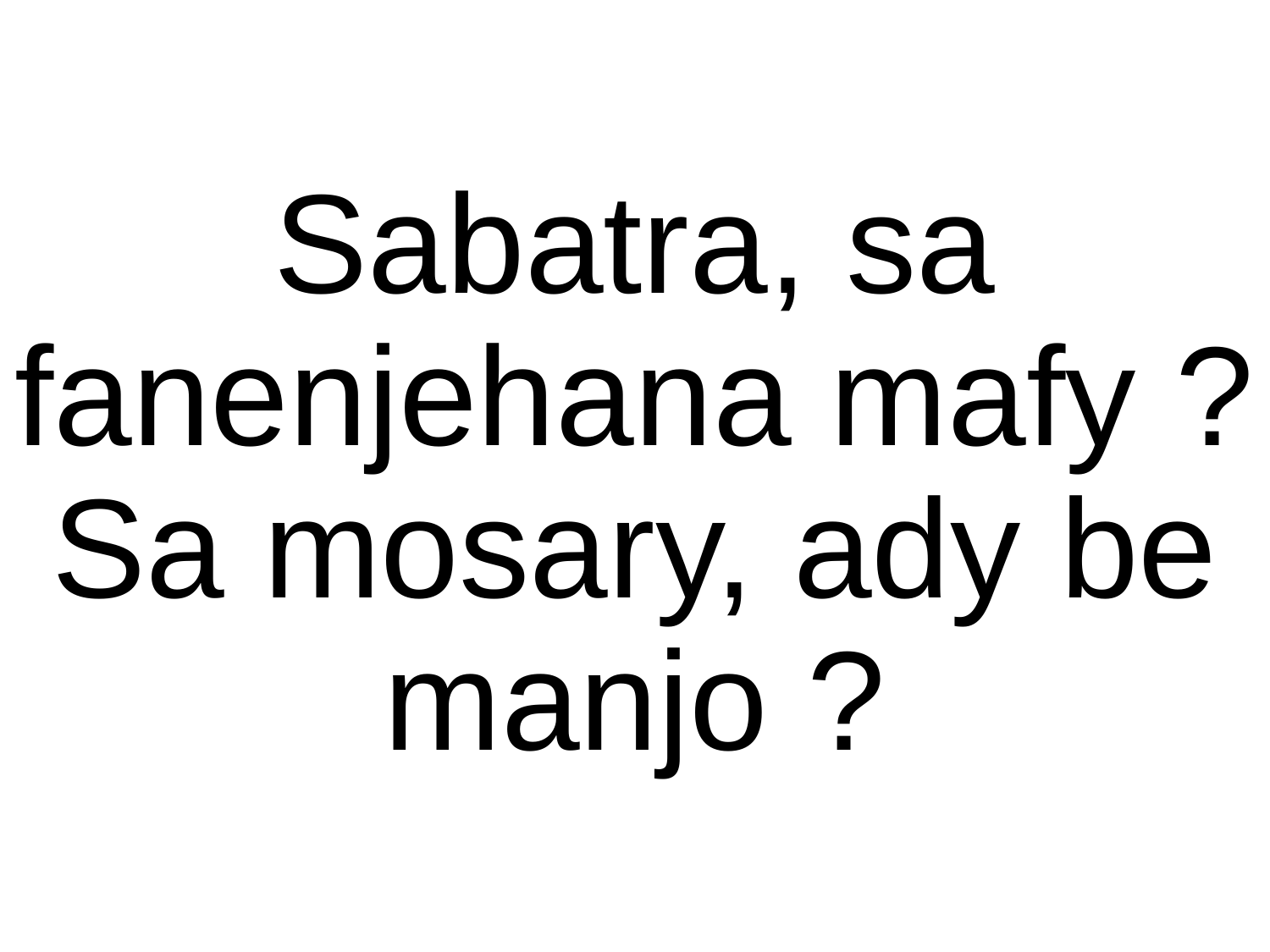

Sabatra, sa fanenjehana mafy ?
Sa mosary, ady be manjo ?